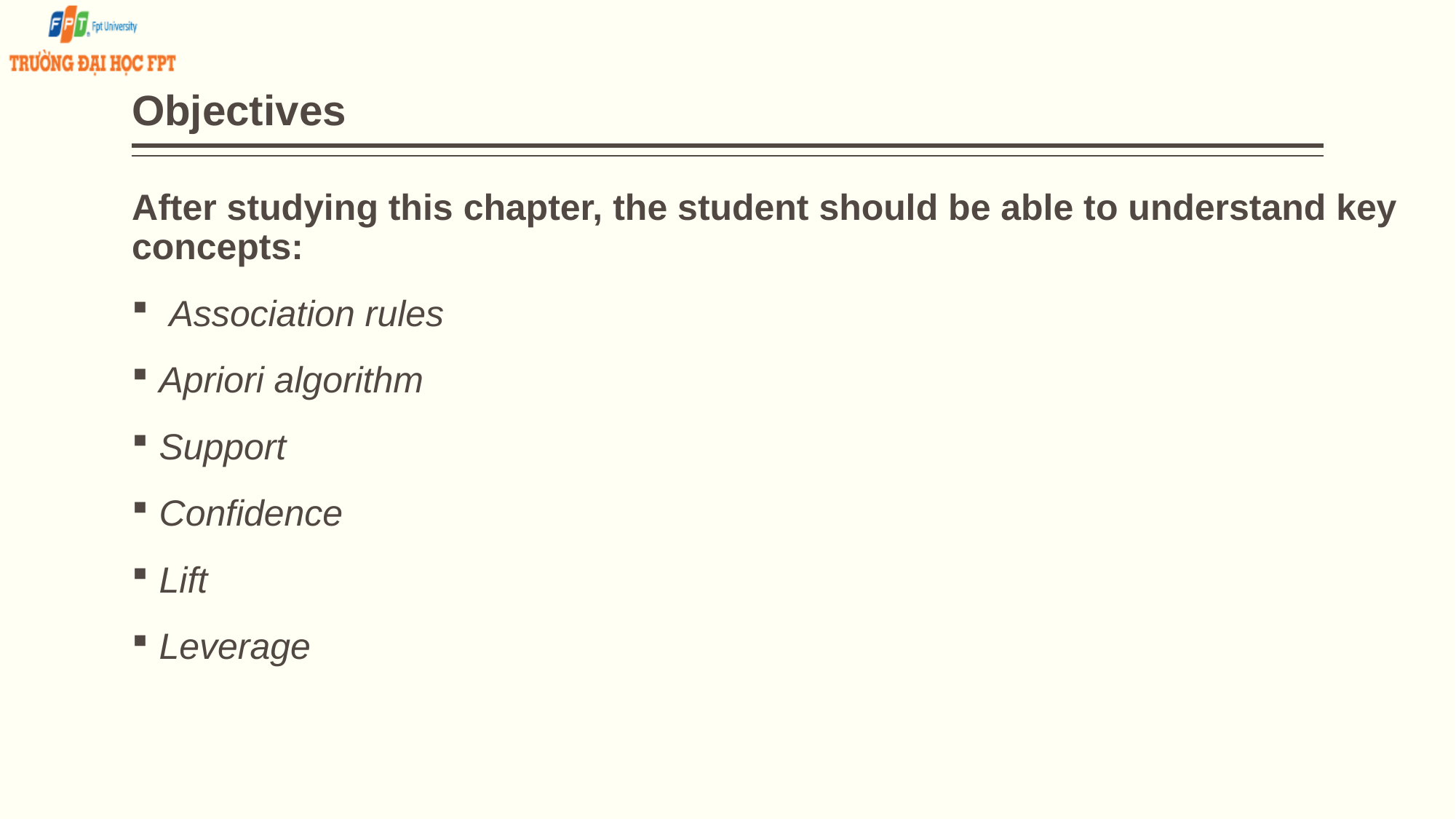

# Objectives
After studying this chapter, the student should be able to understand key concepts:
 Association rules
Apriori algorithm
Support
Confidence
Lift
Leverage